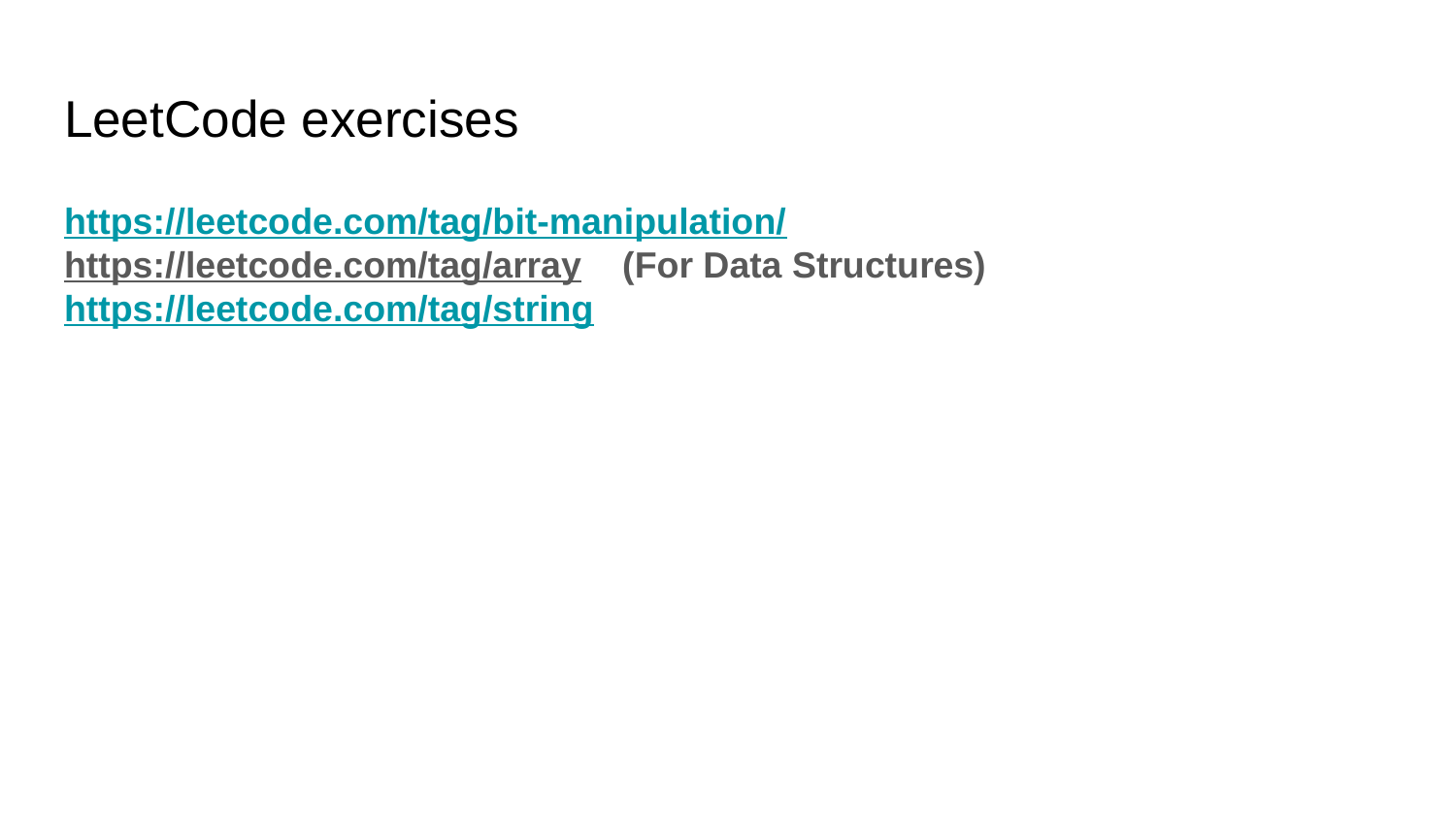

# LeetCode exercises
https://leetcode.com/tag/bit-manipulation/
https://leetcode.com/tag/array    (For Data Structures)
https://leetcode.com/tag/string